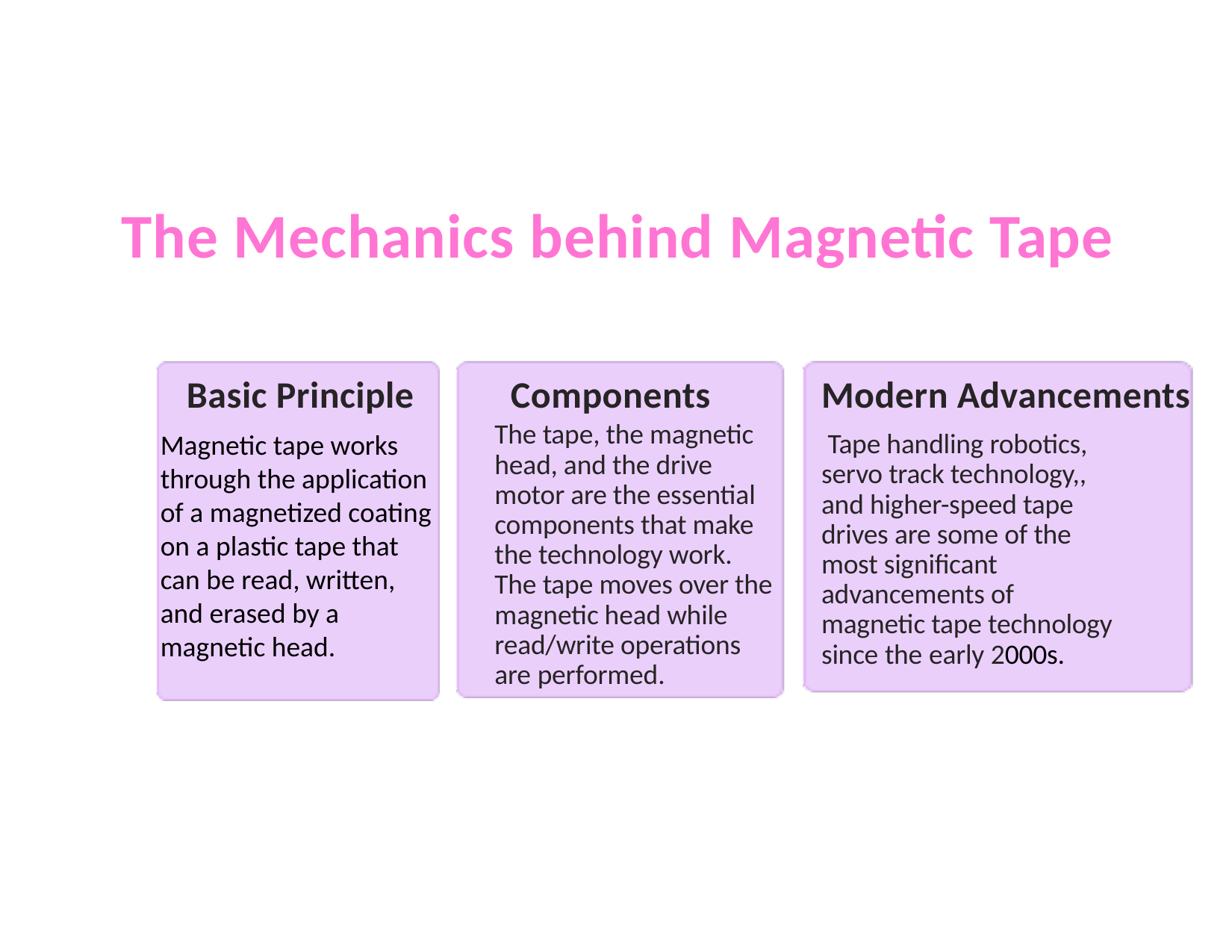

The Mechanics behind Magnetic Tape

Magnetic tape works through the application of a magnetized coating on a plastic tape that can be read, written, and erased by a magnetic head.

Components
Basic Principle
Modern Advancements
The tape, the magnetic head, and the drive motor are the essential components that make the technology work. The tape moves over the magnetic head while read/write operations are performed.
 Tape handling robotics, servo track technology,, and higher-speed tape drives are some of the most significant advancements of magnetic tape technology since the early 2000s.